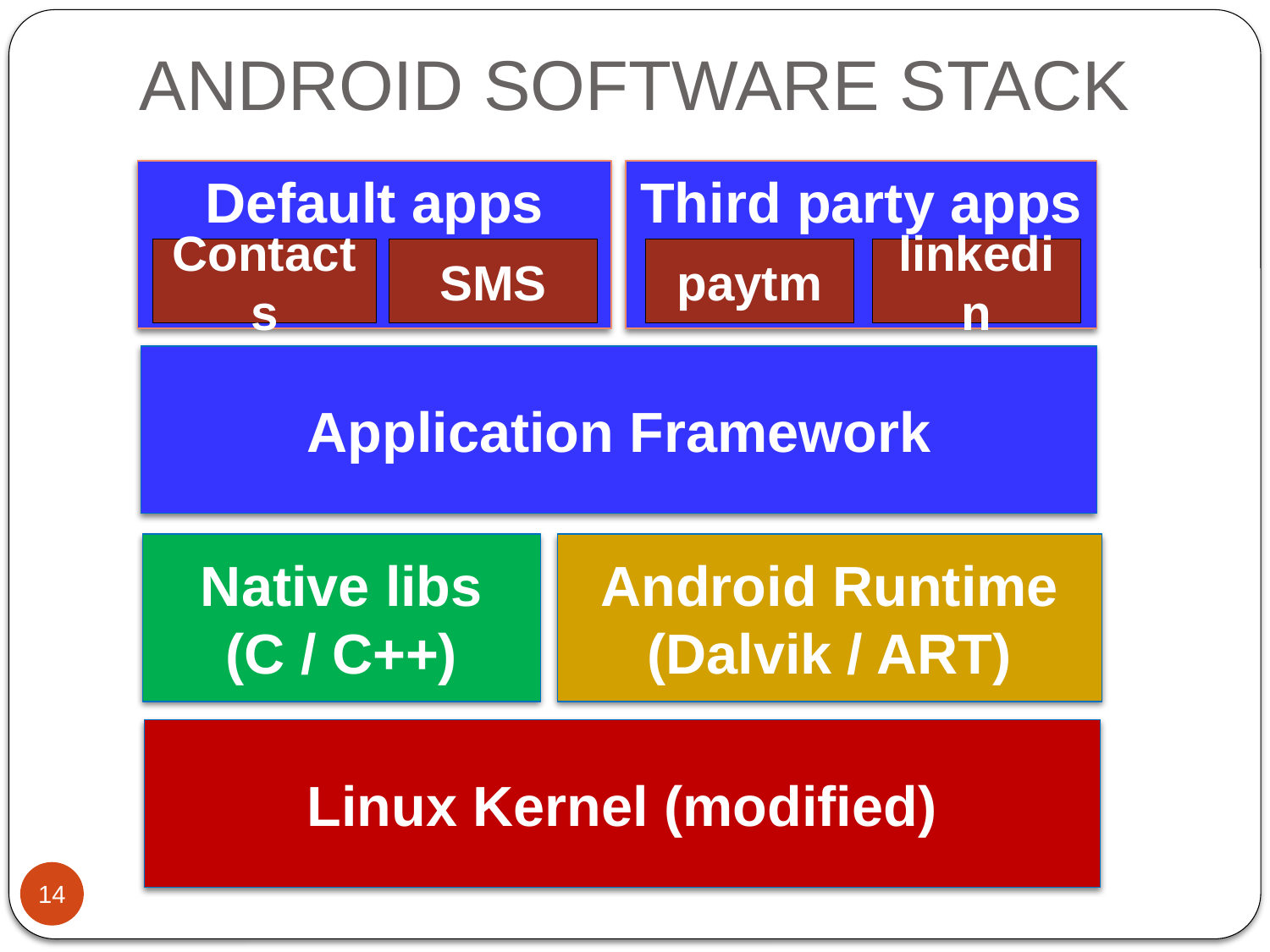

# Android Software Stack
Default apps
Third party apps
Contacts
SMS
paytm
linkedin
Application Framework
Native libs
(C / C++)
Android Runtime
(Dalvik / ART)
Linux Kernel (modified)
14